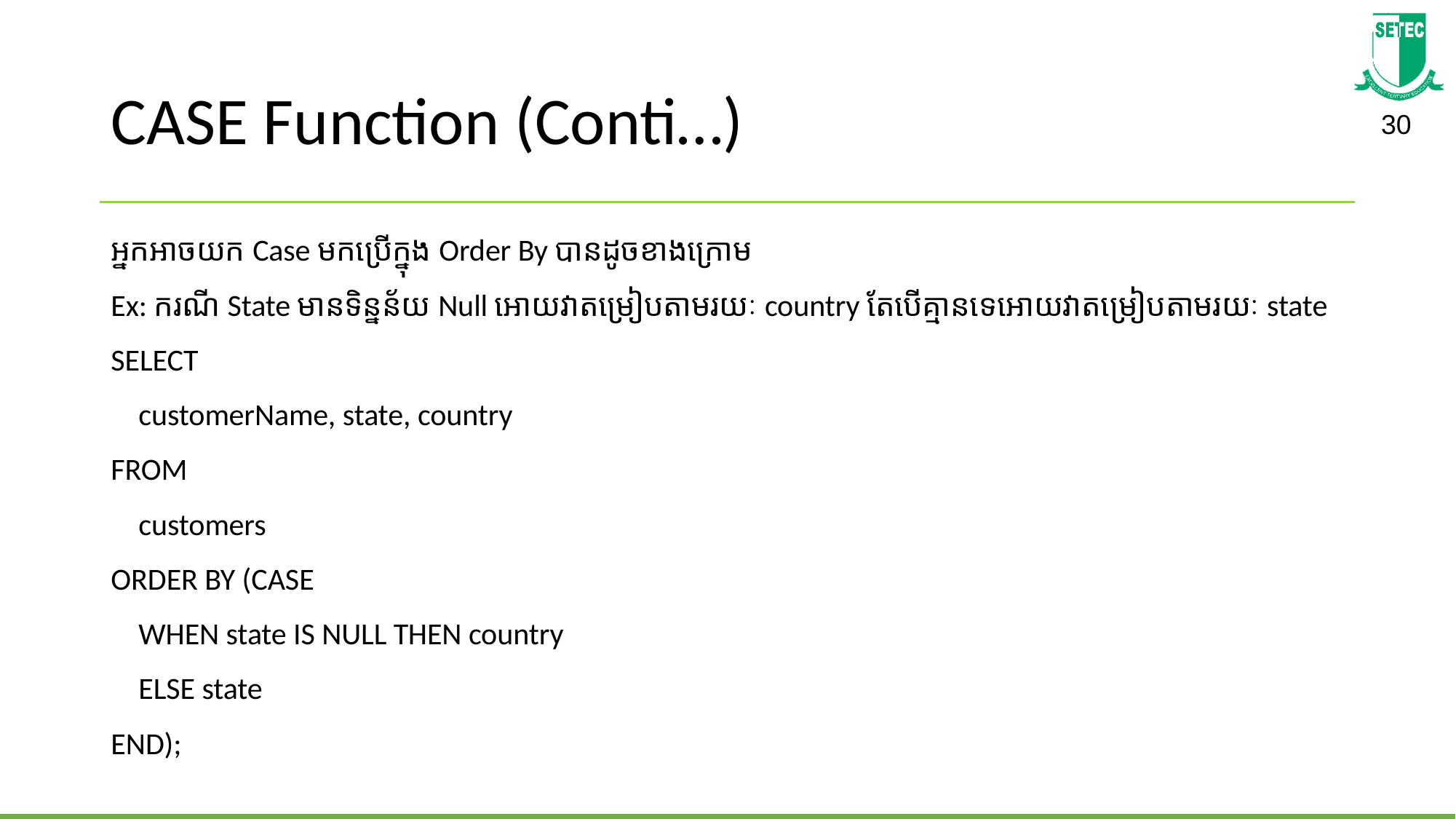

# CASE Function (Conti…)
អ្នកអាចយក Case មកប្រើក្នុង Order By បានដូចខាងក្រោម
Ex: ករណី State មានទិន្នន័យ Null អោយវាតម្រៀបតាមរយៈ country តែបើគ្មានទេអោយវាតម្រៀបតាមរយៈ state
SELECT
    customerName, state, country
FROM
    customers
ORDER BY (CASE
    WHEN state IS NULL THEN country
    ELSE state
END);